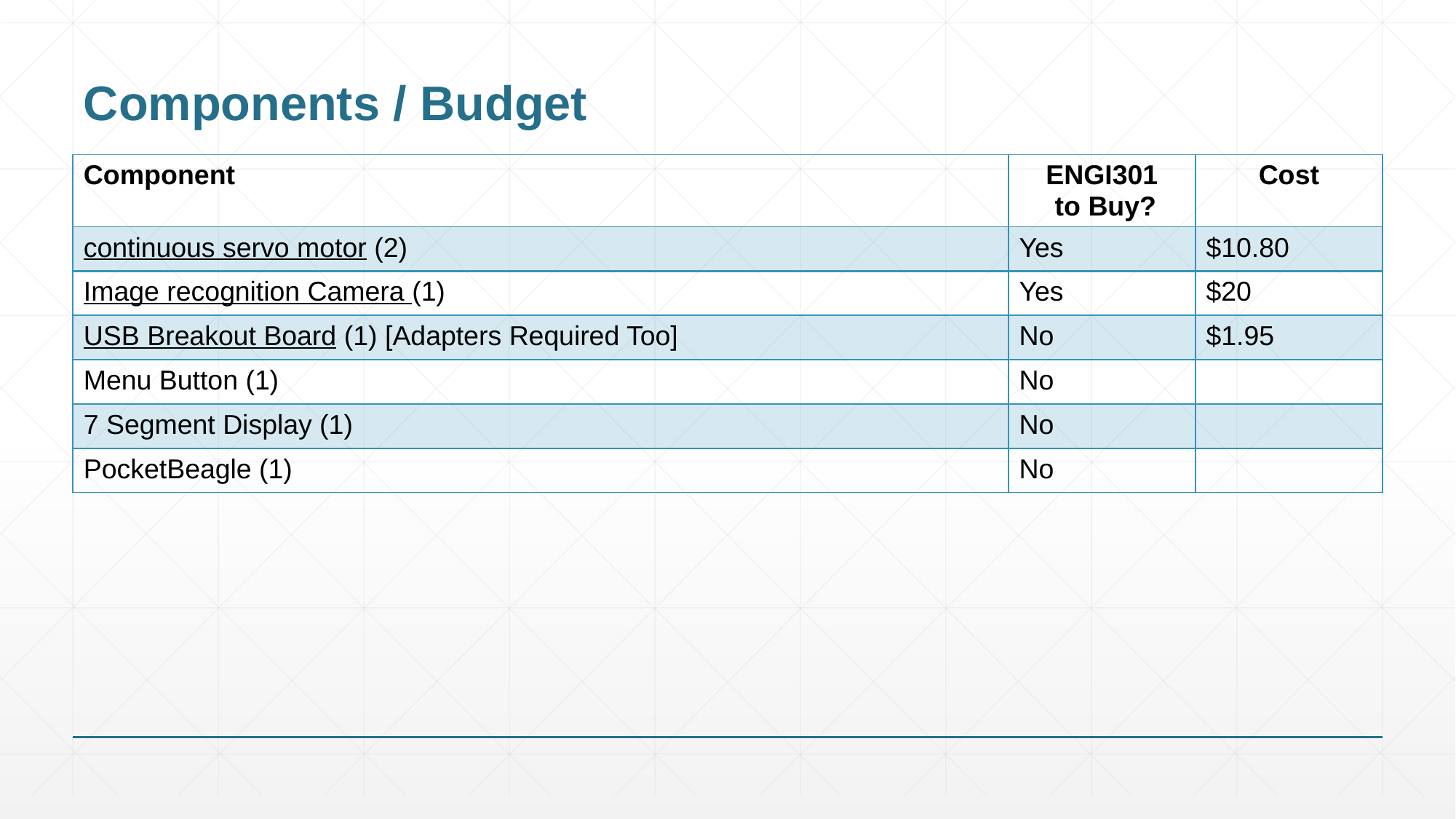

# Components / Budget
| Component | ENGI301 to Buy? | Cost |
| --- | --- | --- |
| continuous servo motor (2) | Yes | $10.80 |
| Image recognition Camera (1) | Yes | $20 |
| USB Breakout Board (1) [Adapters Required Too] | No | $1.95 |
| Menu Button (1) | No |  |
| 7 Segment Display (1) | No |  |
| PocketBeagle (1) | No |  |